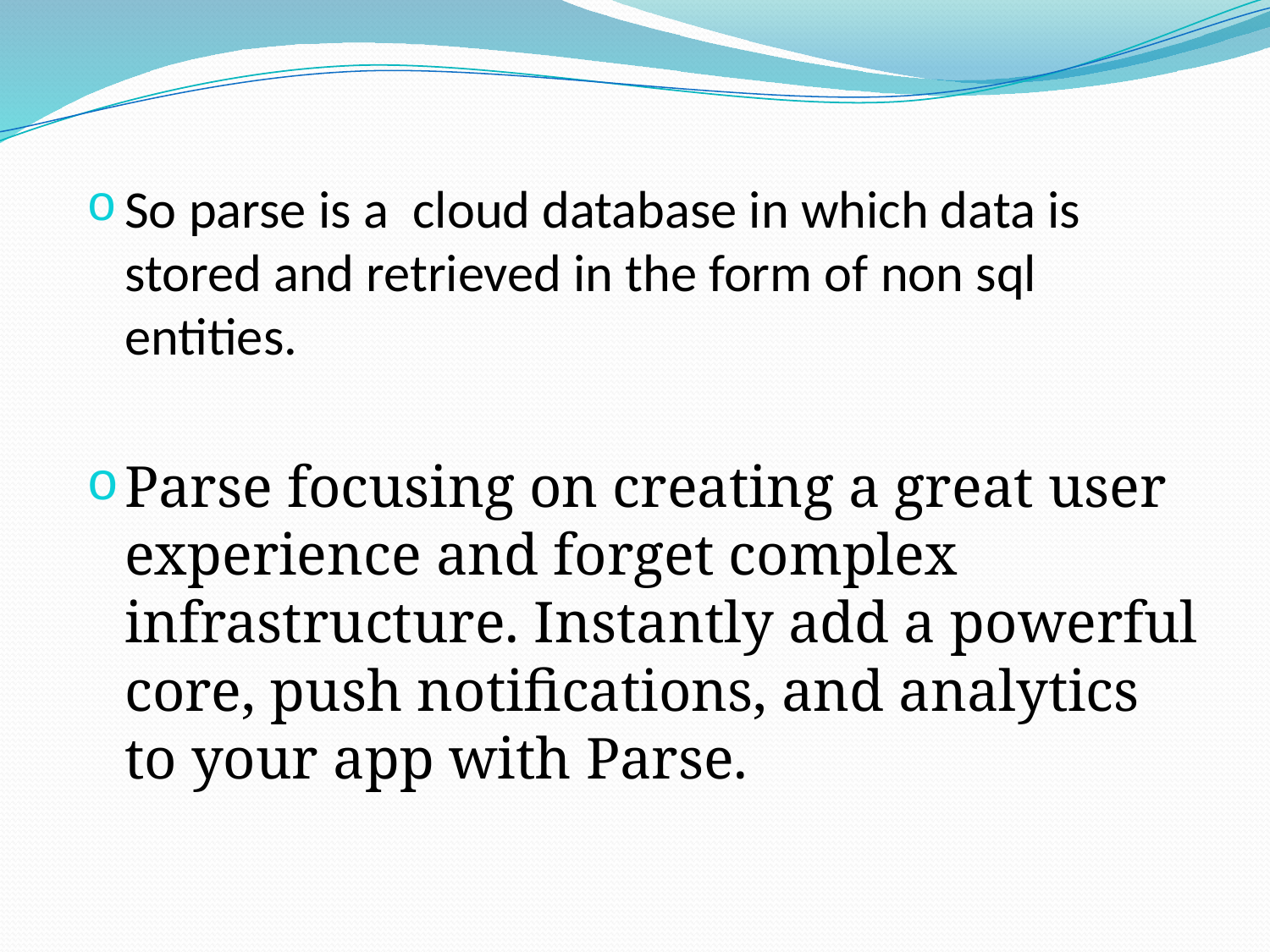

So parse is a  cloud database in which data is stored and retrieved in the form of non sql entities.

Parse focusing on creating a great user experience and forget complex infrastructure. Instantly add a powerful core, push notifications, and analytics to your app with Parse.